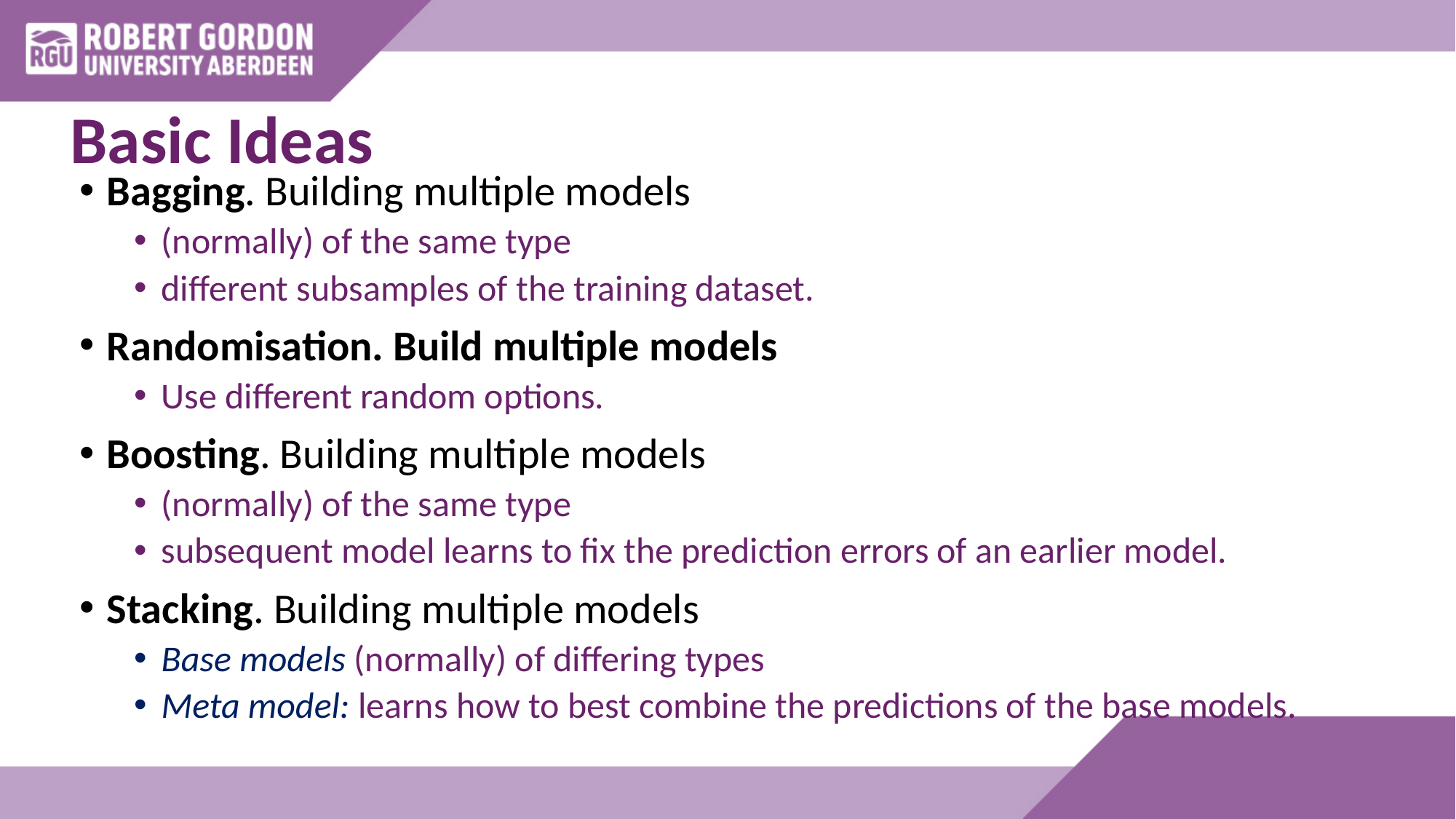

# Basic Ideas
Bagging. Building multiple models
(normally) of the same type
different subsamples of the training dataset.
Randomisation. Build multiple models
Use different random options.
Boosting. Building multiple models
(normally) of the same type
subsequent model learns to fix the prediction errors of an earlier model.
Stacking. Building multiple models
Base models (normally) of differing types
Meta model: learns how to best combine the predictions of the base models.